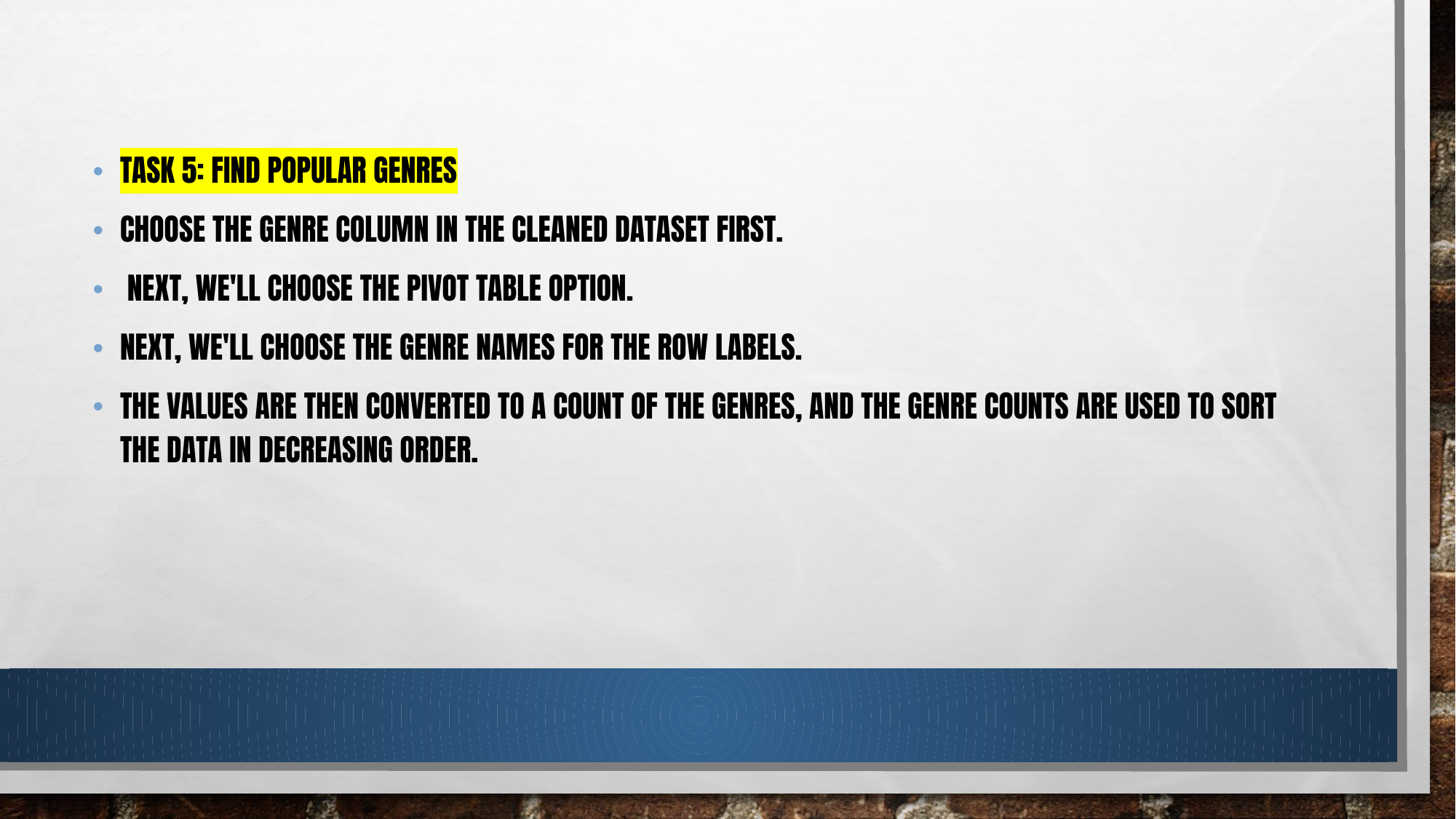

TASK 5: FIND POPULAR GENRES
CHOOSE THE GENRE COLUMN IN THE CLEANED DATASET FIRST.
 NEXT, WE'LL CHOOSE THE PIVOT TABLE OPTION.
NEXT, WE'LL CHOOSE THE GENRE NAMES FOR THE ROW LABELS.
THE VALUES ARE THEN CONVERTED TO A COUNT OF THE GENRES, AND THE GENRE COUNTS ARE USED TO SORT THE DATA IN DECREASING ORDER.